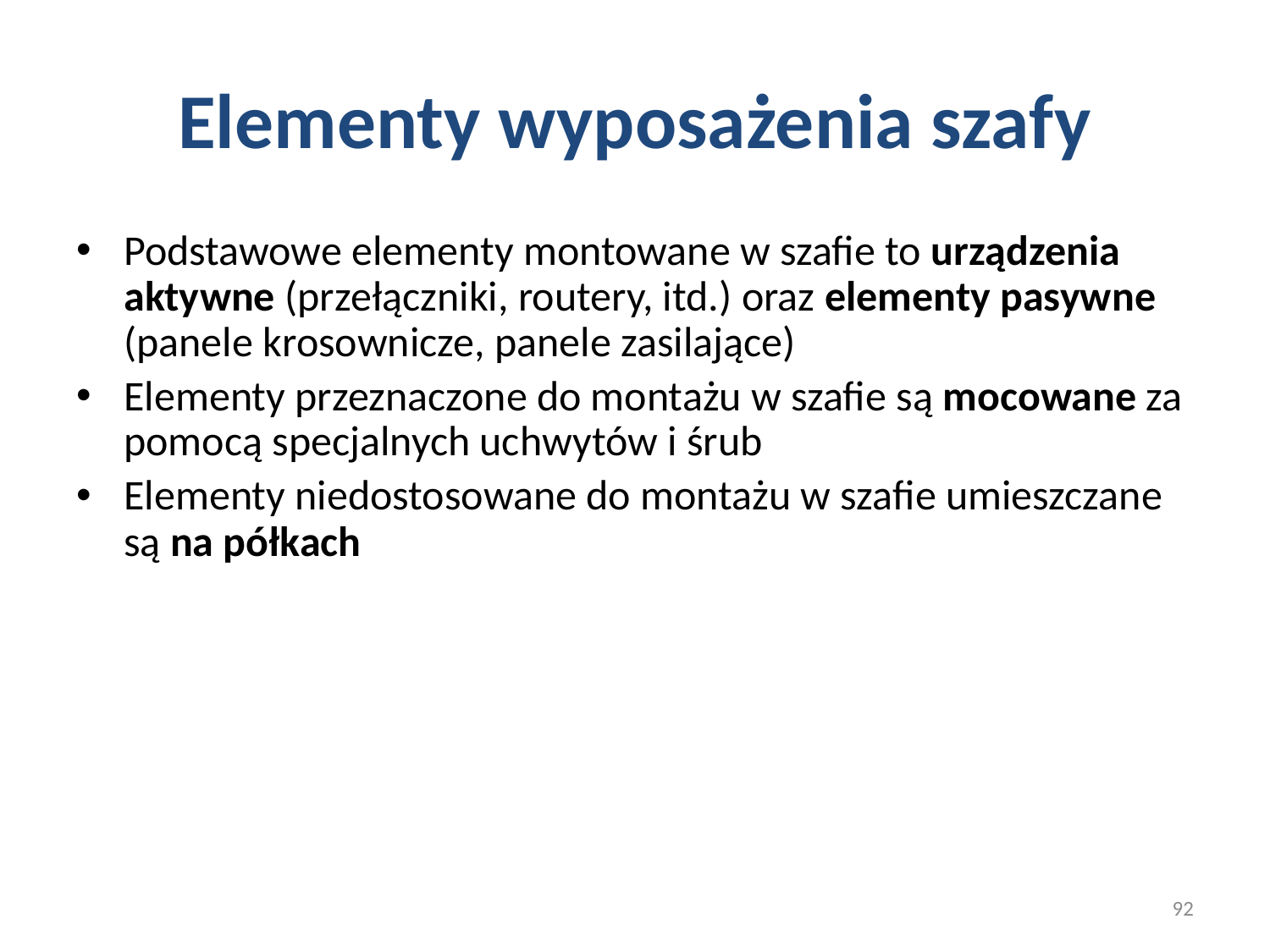

# Elementy wyposażenia szafy
Podstawowe elementy montowane w szafie to urządzenia aktywne (przełączniki, routery, itd.) oraz elementy pasywne (panele krosownicze, panele zasilające)
Elementy przeznaczone do montażu w szafie są mocowane za pomocą specjalnych uchwytów i śrub
Elementy niedostosowane do montażu w szafie umieszczane są na półkach

92